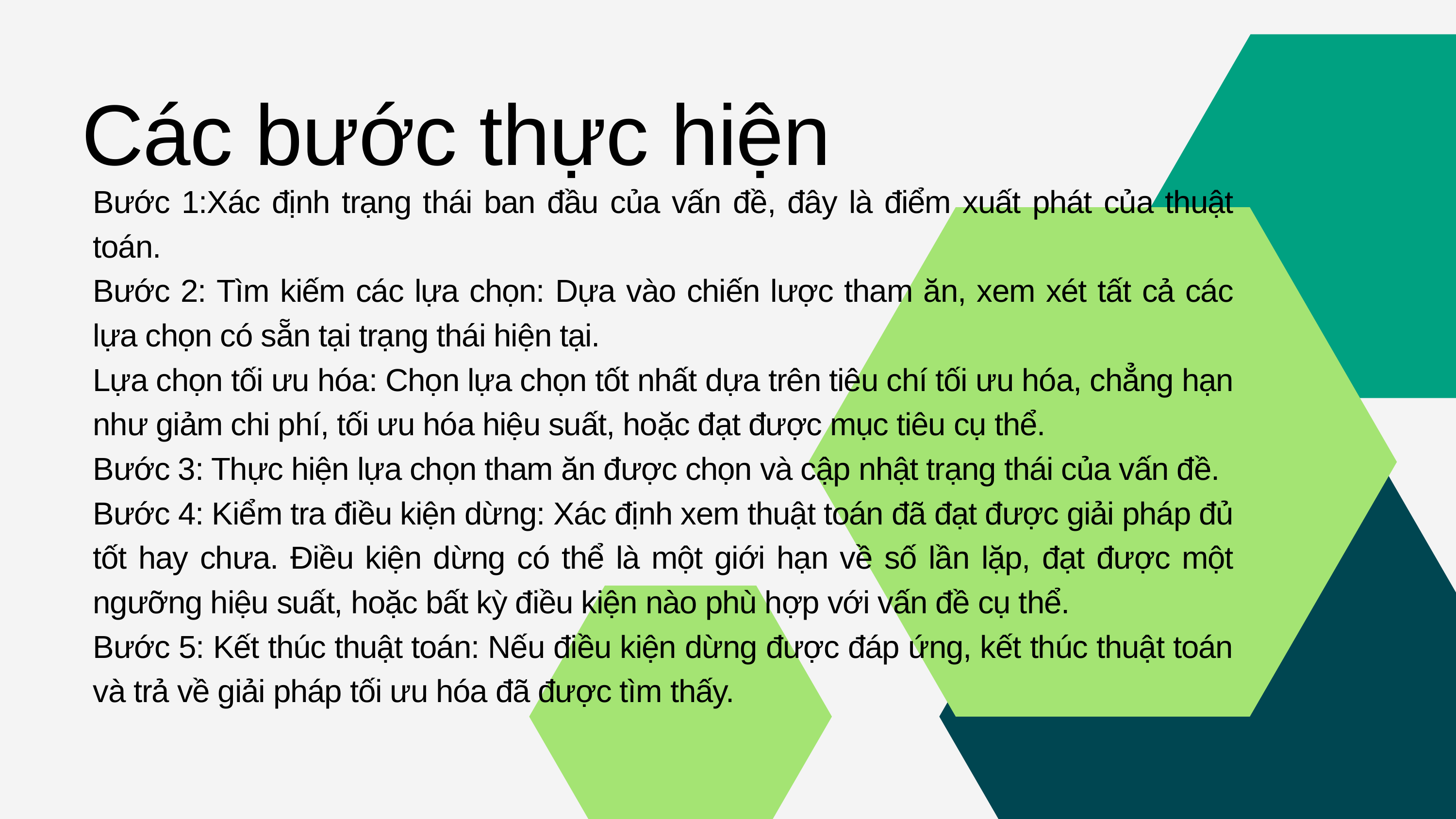

Các bước thực hiện
Bước 1:Xác định trạng thái ban đầu của vấn đề, đây là điểm xuất phát của thuật toán.
Bước 2: Tìm kiếm các lựa chọn: Dựa vào chiến lược tham ăn, xem xét tất cả các lựa chọn có sẵn tại trạng thái hiện tại.
Lựa chọn tối ưu hóa: Chọn lựa chọn tốt nhất dựa trên tiêu chí tối ưu hóa, chẳng hạn như giảm chi phí, tối ưu hóa hiệu suất, hoặc đạt được mục tiêu cụ thể.
Bước 3: Thực hiện lựa chọn tham ăn được chọn và cập nhật trạng thái của vấn đề.
Bước 4: Kiểm tra điều kiện dừng: Xác định xem thuật toán đã đạt được giải pháp đủ tốt hay chưa. Điều kiện dừng có thể là một giới hạn về số lần lặp, đạt được một ngưỡng hiệu suất, hoặc bất kỳ điều kiện nào phù hợp với vấn đề cụ thể.
Bước 5: Kết thúc thuật toán: Nếu điều kiện dừng được đáp ứng, kết thúc thuật toán và trả về giải pháp tối ưu hóa đã được tìm thấy.